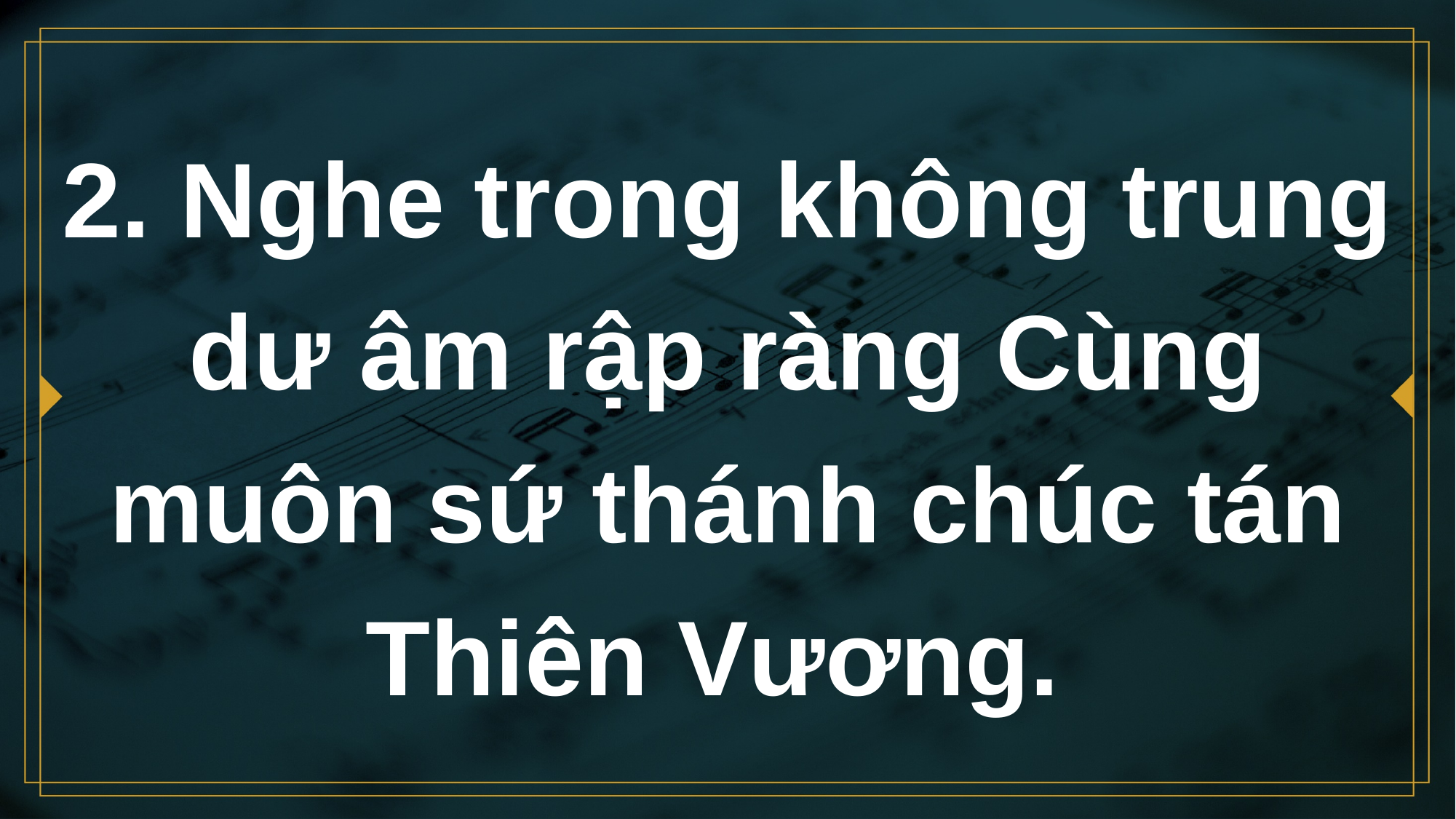

# 2. Nghe trong không trung dư âm rập ràng Cùng muôn sứ thánh chúc tán Thiên Vương.